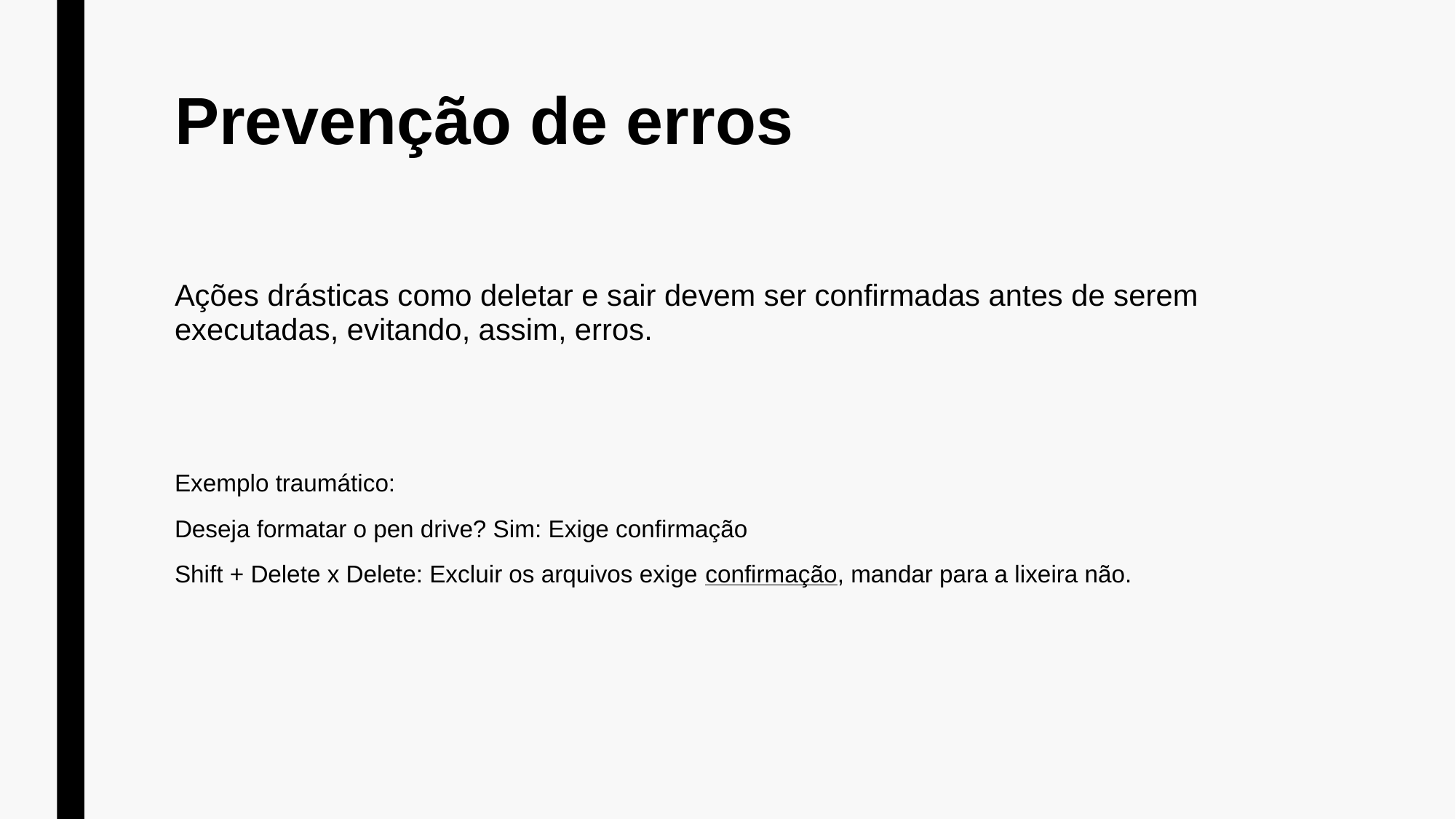

# Prevenção de erros
Ações drásticas como deletar e sair devem ser confirmadas antes de serem executadas, evitando, assim, erros.

Exemplo traumático:
Deseja formatar o pen drive? Sim: Exige confirmação
Shift + Delete x Delete: Excluir os arquivos exige confirmação, mandar para a lixeira não.